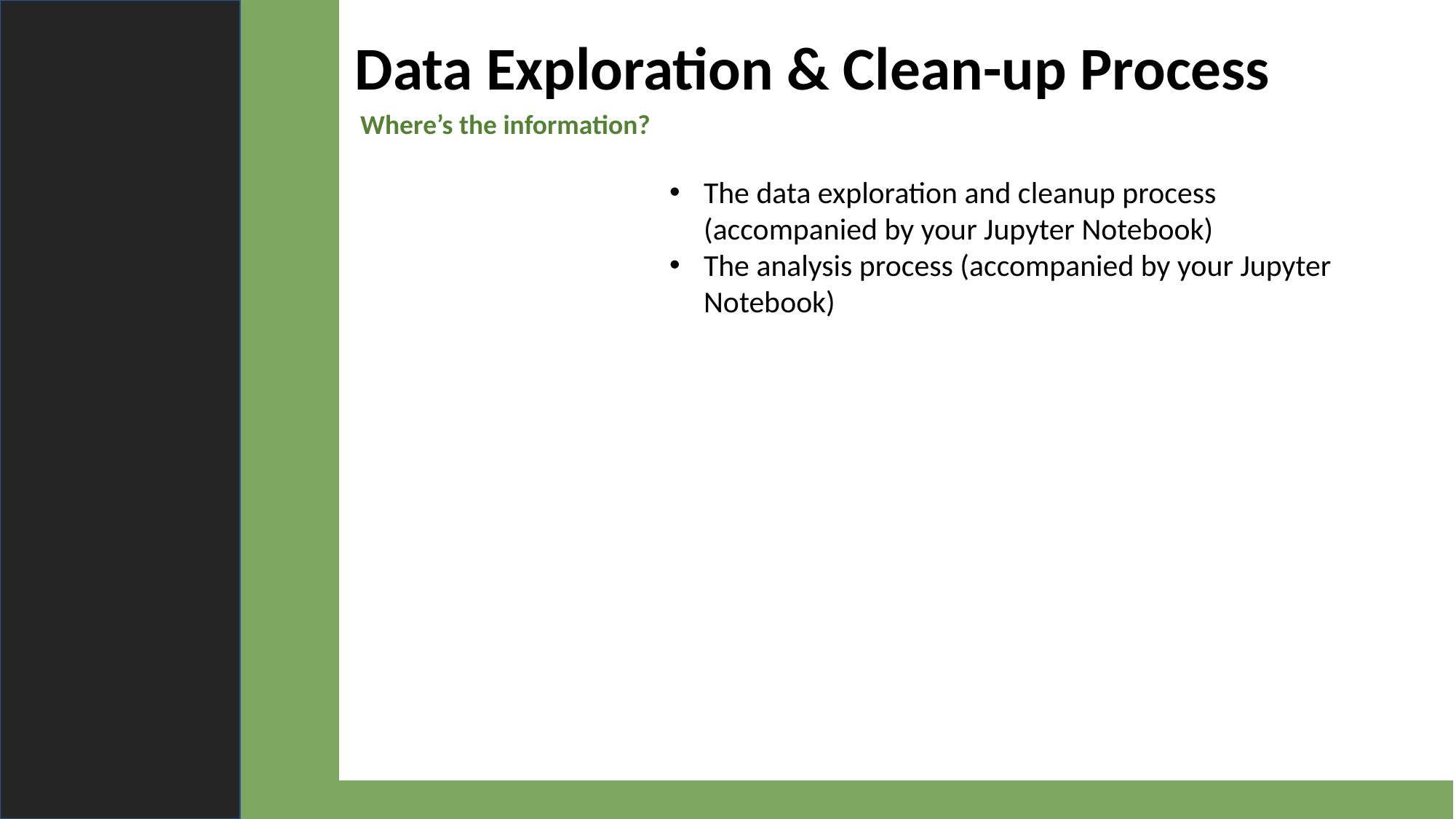

Data Exploration & Clean-up Process
Where’s the information?
The data exploration and cleanup process (accompanied by your Jupyter Notebook)
The analysis process (accompanied by your Jupyter Notebook)